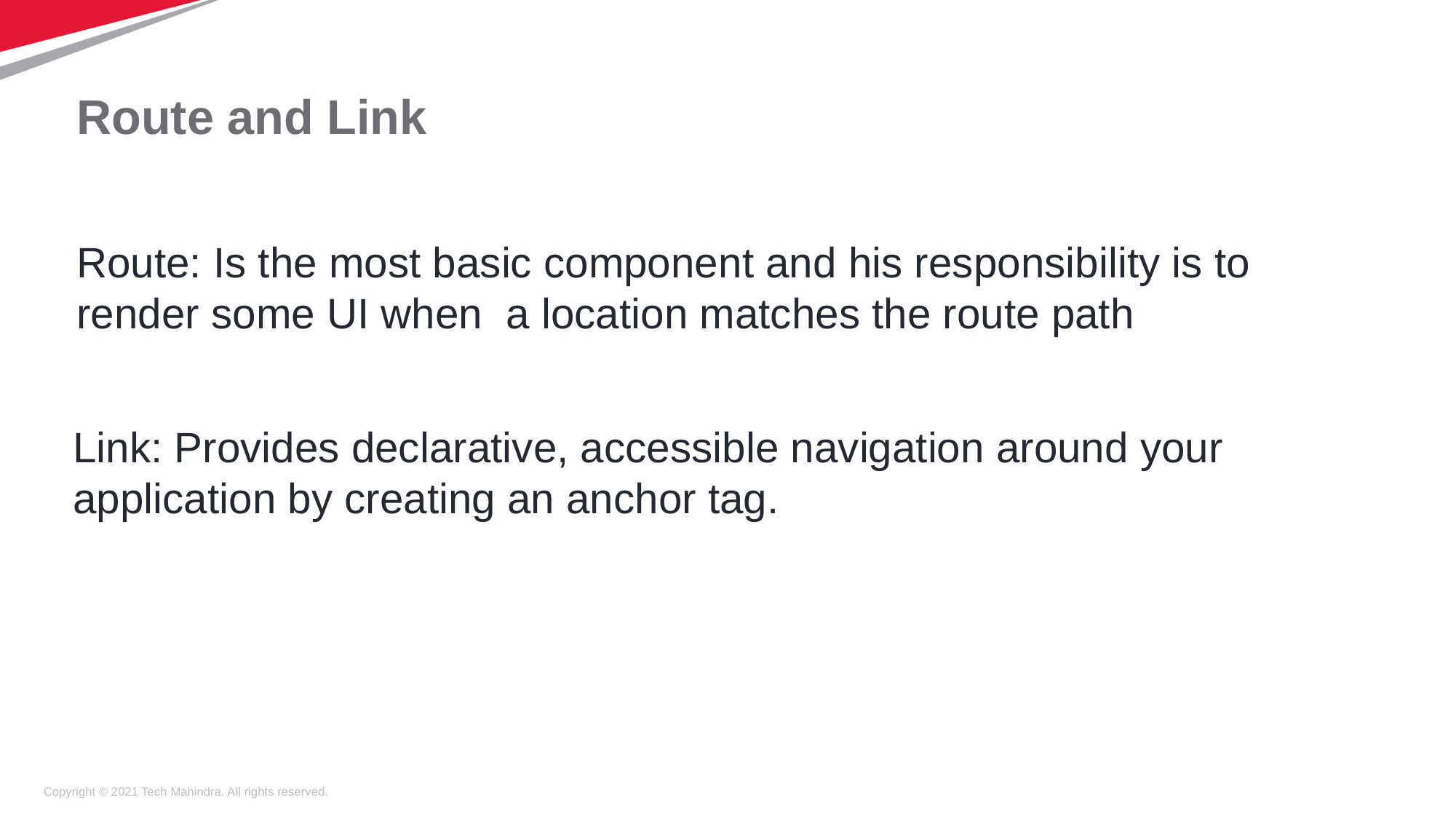

# Route and Link
Route: Is the most basic component and his responsibility is to render some UI when  a location matches the route path
Link: Provides declarative, accessible navigation around your application by creating an anchor tag.